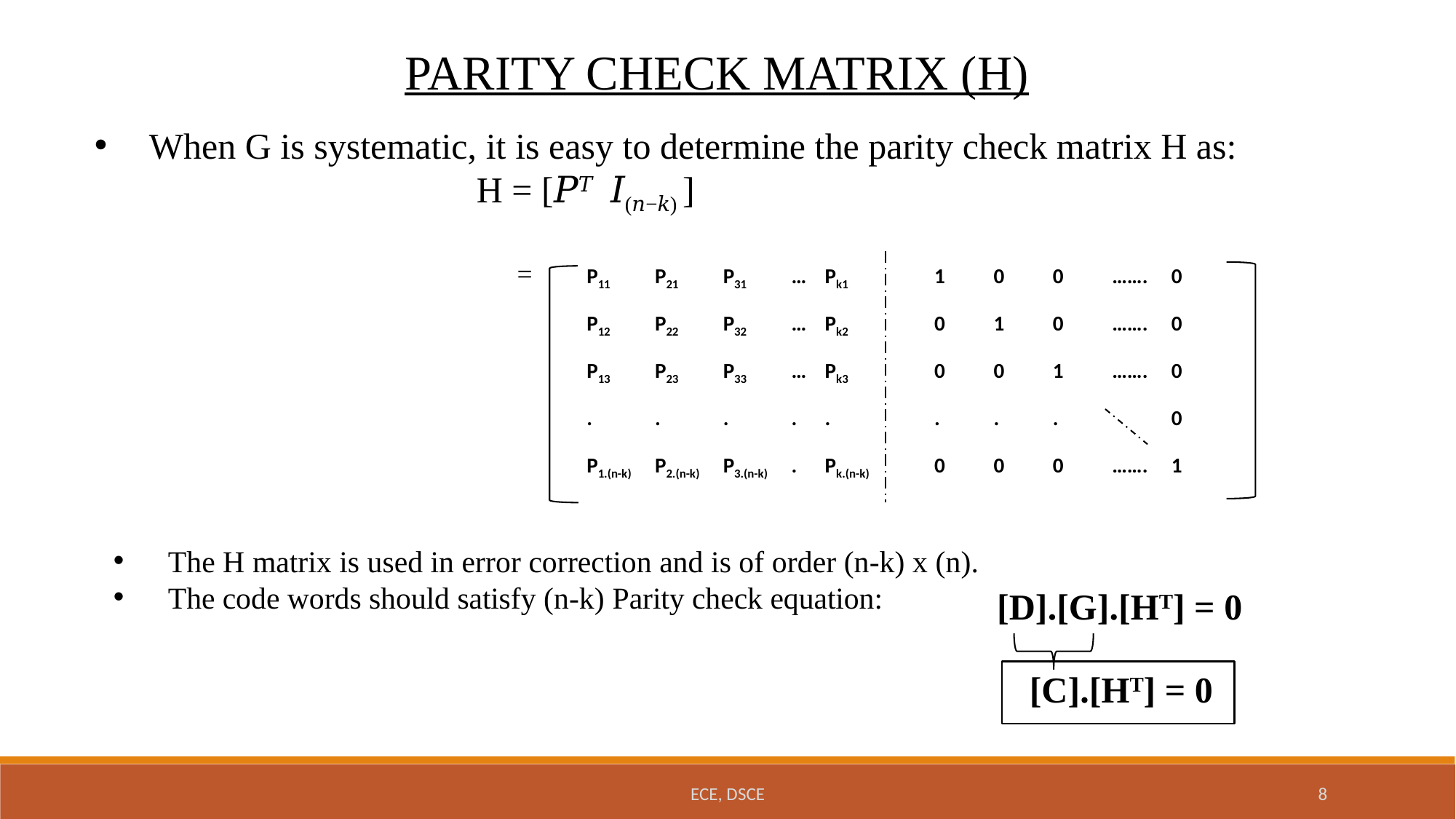

PARITY CHECK MATRIX (H)

When G is systematic, it is easy to determine the parity check matrix H as:
                                          H = [𝑃𝑇  𝐼(𝑛−𝑘) ]
=

| 1 | 0 | 0 | ……. | 0 |
| --- | --- | --- | --- | --- |
| 0 | 1 | 0 | ……. | 0 |
| 0 | 0 | 1 | ……. | 0 |
| . | . | . |  | 0 |
| 0 | 0 | 0 | ……. | 1 |
| P11 | P21 | P31 | … | Pk1 |
| --- | --- | --- | --- | --- |
| P12 | P22 | P32 | … | Pk2 |
| P13 | P23 | P33 | … | Pk3 |
| . | . | . | . | . |
| P1.(n-k) | P2.(n-k) | P3.(n-k) | . | Pk.(n-k) |

The H matrix is used in error correction and is of order (n-k) x (n).
The code words should satisfy (n-k) Parity check equation:
[D].[G].[HT] = 0

[C].[HT] = 0
ECE, DSCE
8